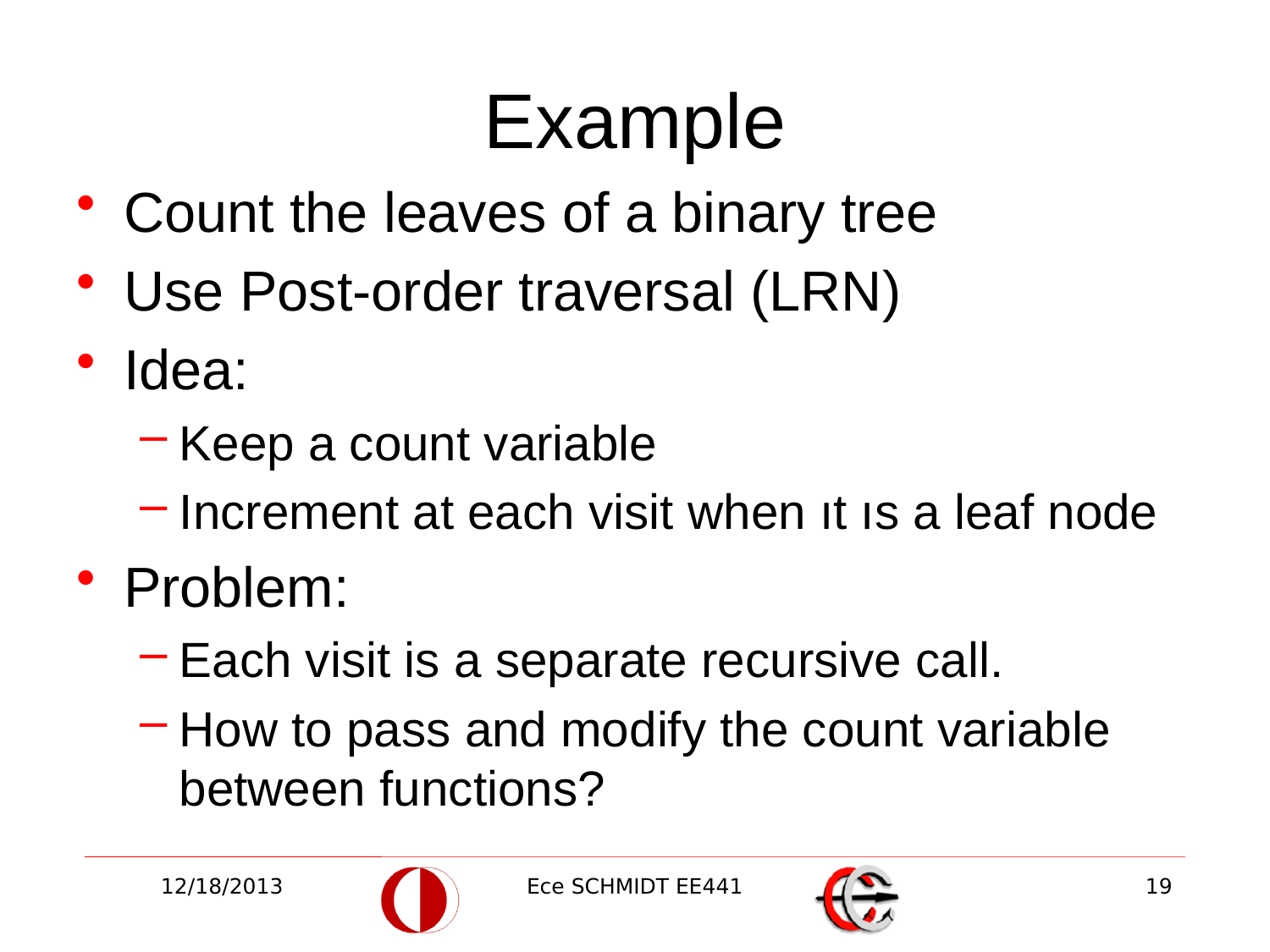

# Example
Count the leaves of a binary tree
Use Post-order traversal (LRN)
Idea:
Keep a count variable
Increment at each visit when ıt ıs a leaf node
Problem:
Each visit is a separate recursive call.
How to pass and modify the count variable between functions?
12/18/2013
Ece SCHMIDT EE441
19